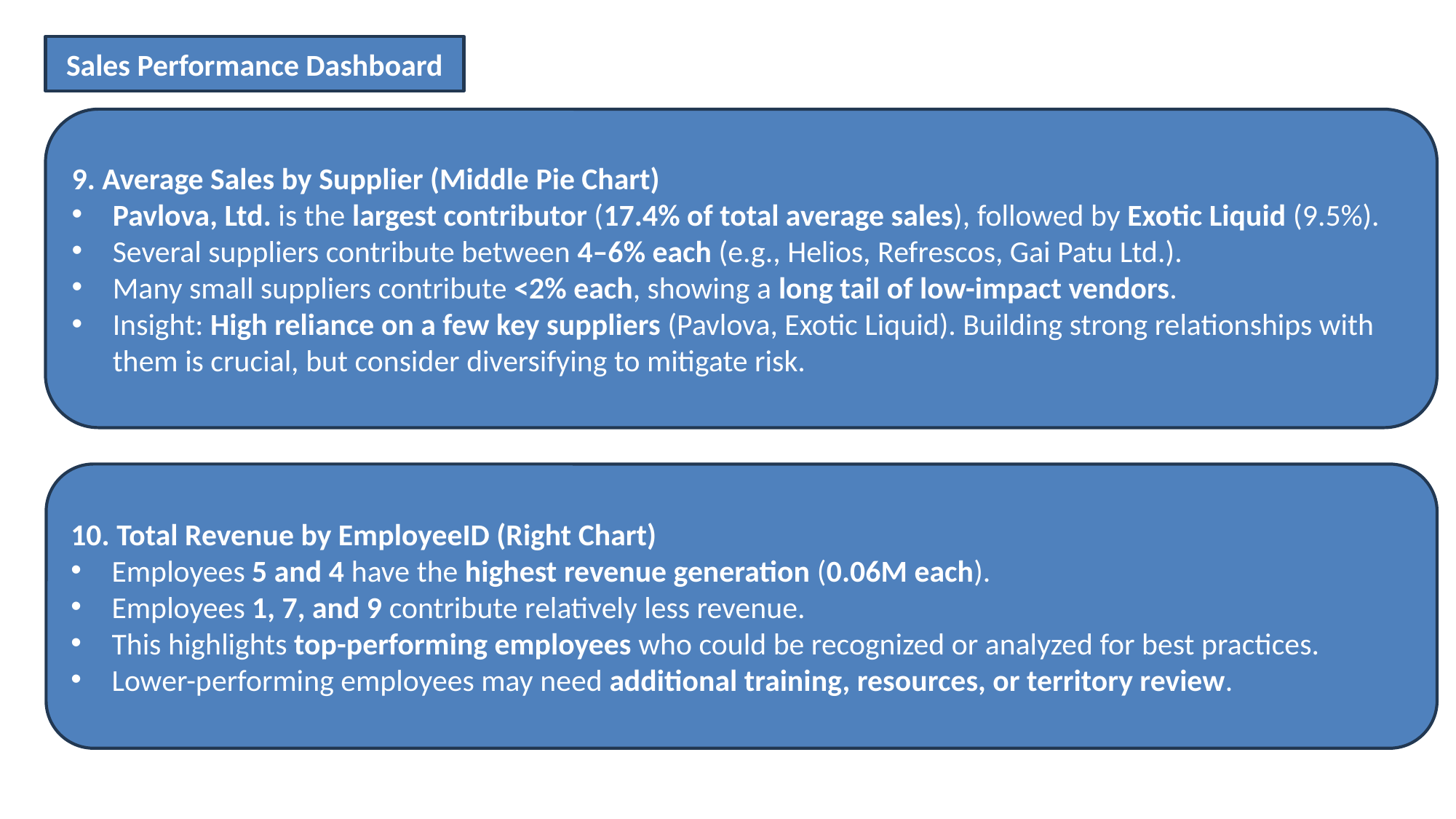

Sales Performance Dashboard
9. Average Sales by Supplier (Middle Pie Chart)
Pavlova, Ltd. is the largest contributor (17.4% of total average sales), followed by Exotic Liquid (9.5%).
Several suppliers contribute between 4–6% each (e.g., Helios, Refrescos, Gai Patu Ltd.).
Many small suppliers contribute <2% each, showing a long tail of low-impact vendors.
Insight: High reliance on a few key suppliers (Pavlova, Exotic Liquid). Building strong relationships with them is crucial, but consider diversifying to mitigate risk.
10. Total Revenue by EmployeeID (Right Chart)
Employees 5 and 4 have the highest revenue generation (0.06M each).
Employees 1, 7, and 9 contribute relatively less revenue.
This highlights top-performing employees who could be recognized or analyzed for best practices.
Lower-performing employees may need additional training, resources, or territory review.